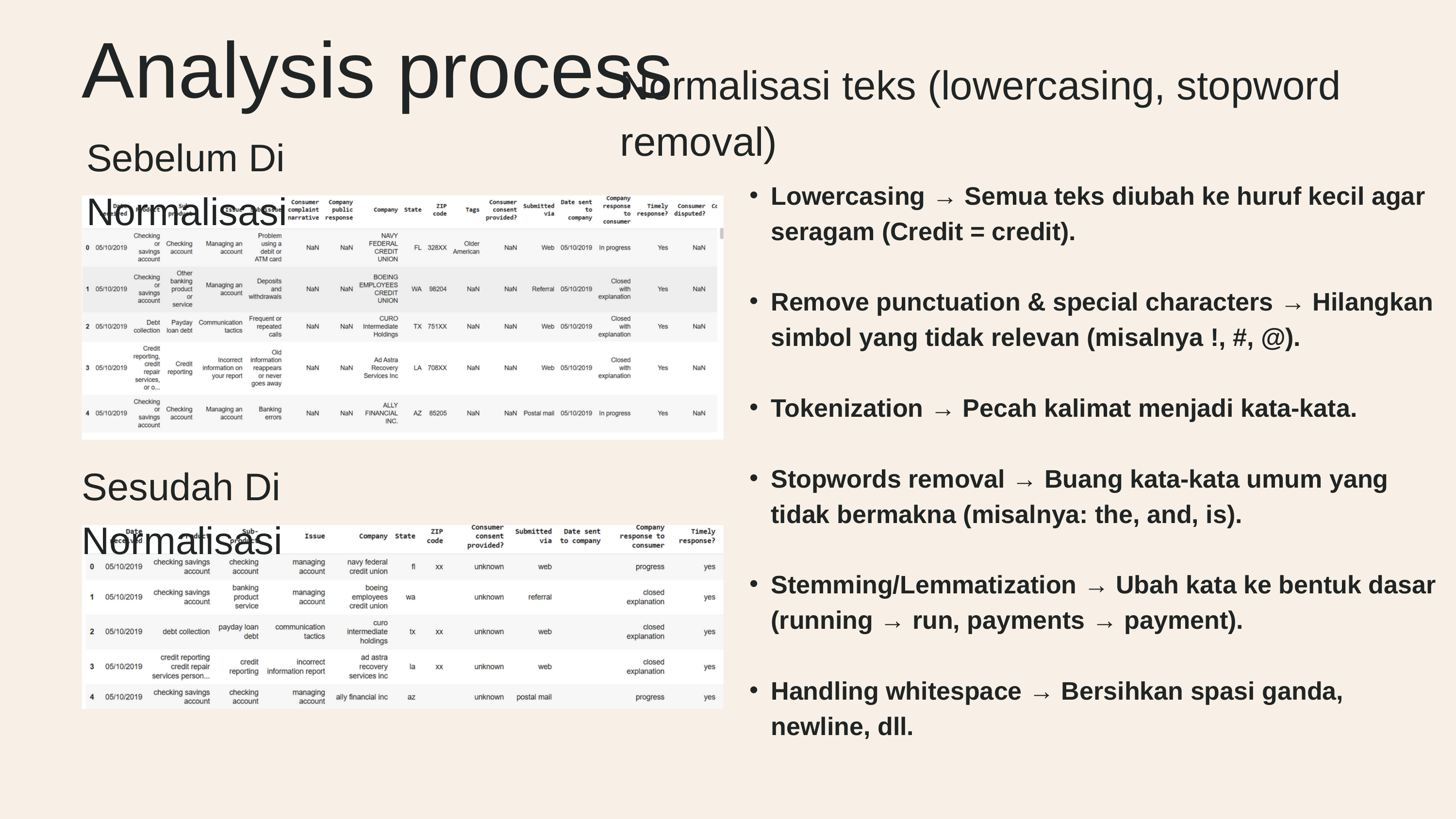

Analysis process
Normalisasi teks (lowercasing, stopword removal)
Sebelum Di Normalisasi
Lowercasing → Semua teks diubah ke huruf kecil agar seragam (Credit = credit).

Remove punctuation & special characters → Hilangkan simbol yang tidak relevan (misalnya !, #, @).

Tokenization → Pecah kalimat menjadi kata-kata.

Stopwords removal → Buang kata-kata umum yang tidak bermakna (misalnya: the, and, is).

Stemming/Lemmatization → Ubah kata ke bentuk dasar (running → run, payments → payment).

Handling whitespace → Bersihkan spasi ganda, newline, dll.

Sesudah Di Normalisasi